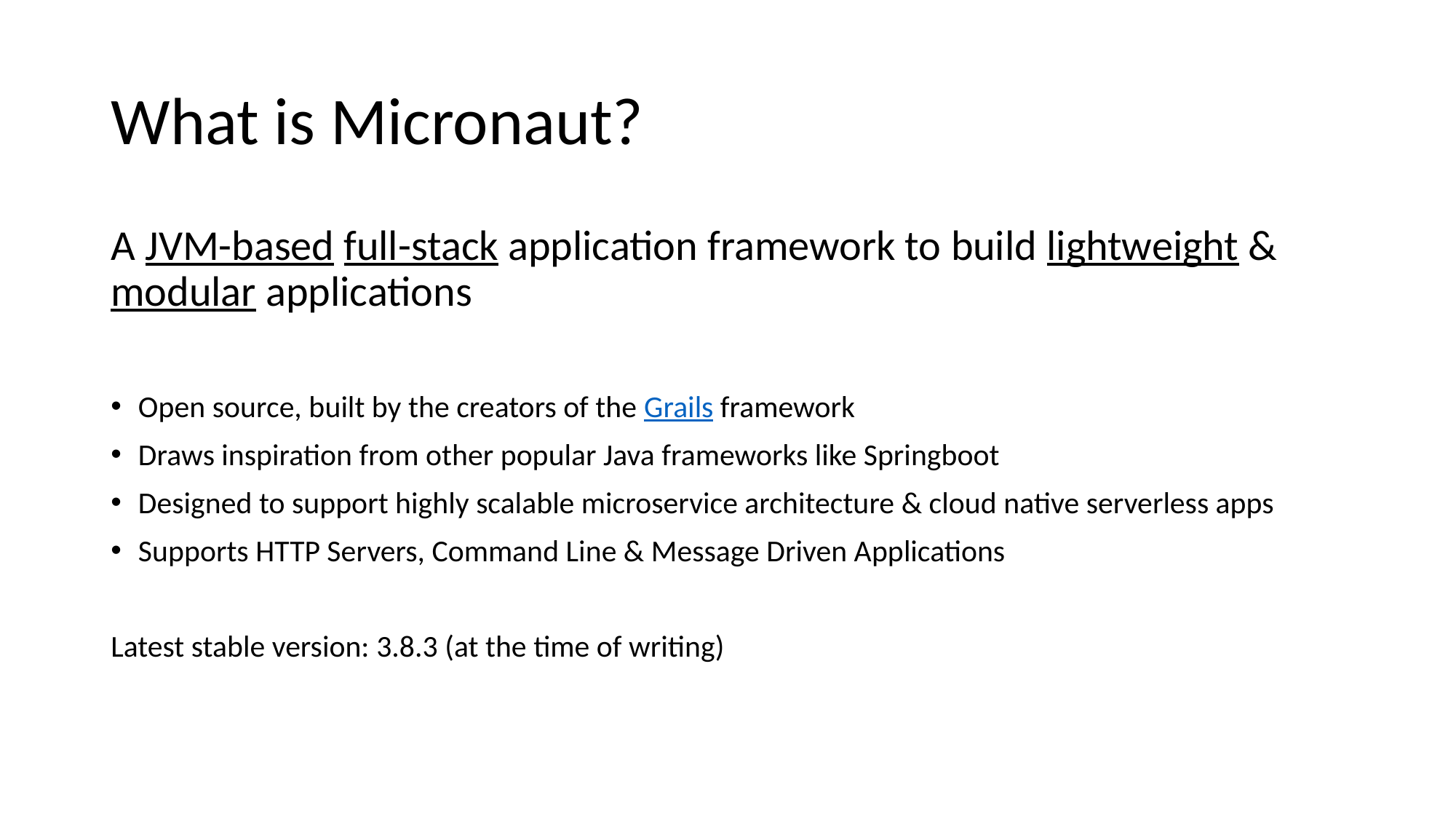

# What is Micronaut?
A JVM-based full-stack application framework to build lightweight & modular applications

Open source, built by the creators of the Grails framework
Draws inspiration from other popular Java frameworks like Springboot
Designed to support highly scalable microservice architecture & cloud native serverless apps
Supports HTTP Servers, Command Line & Message Driven Applications

Latest stable version: 3.8.3 (at the time of writing)